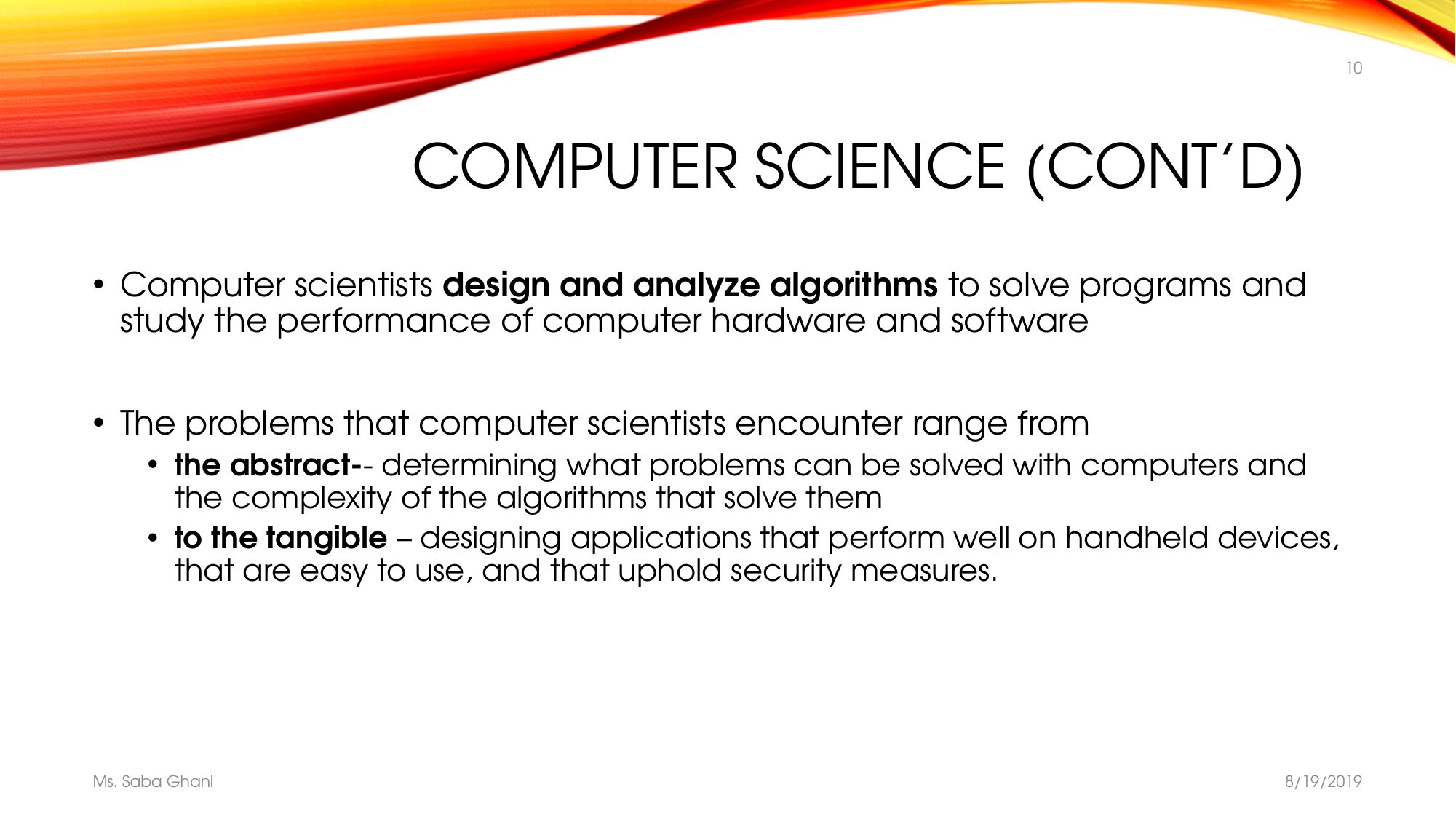

10
# Computer science (Cont’d)
Computer scientists design and analyze algorithms to solve programs and study the performance of computer hardware and software

The problems that computer scientists encounter range from
the abstract-- determining what problems can be solved with computers and the complexity of the algorithms that solve them
to the tangible – designing applications that perform well on handheld devices, that are easy to use, and that uphold security measures.
Ms. Saba Ghani
8/19/2019